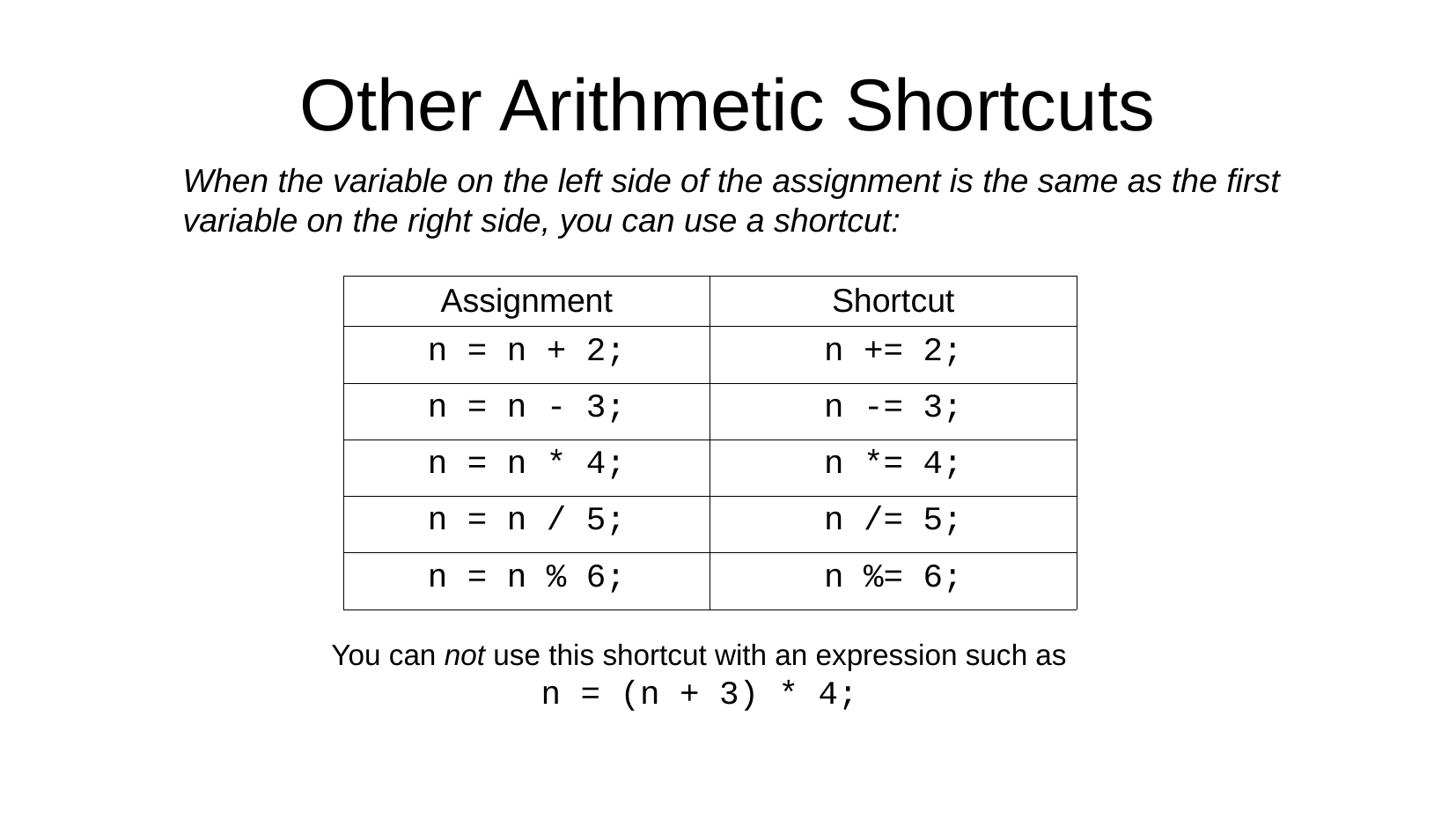

Other Arithmetic Shortcuts
When the variable on the left side of the assignment is the same as the first variable on the right side, you can use a shortcut:
| Assignment | Shortcut |
| --- | --- |
| n = n + 2; | n += 2; |
| n = n - 3; | n -= 3; |
| n = n \* 4; | n \*= 4; |
| n = n / 5; | n /= 5; |
| n = n % 6; | n %= 6; |
You can not use this shortcut with an expression such as
n = (n + 3) * 4;